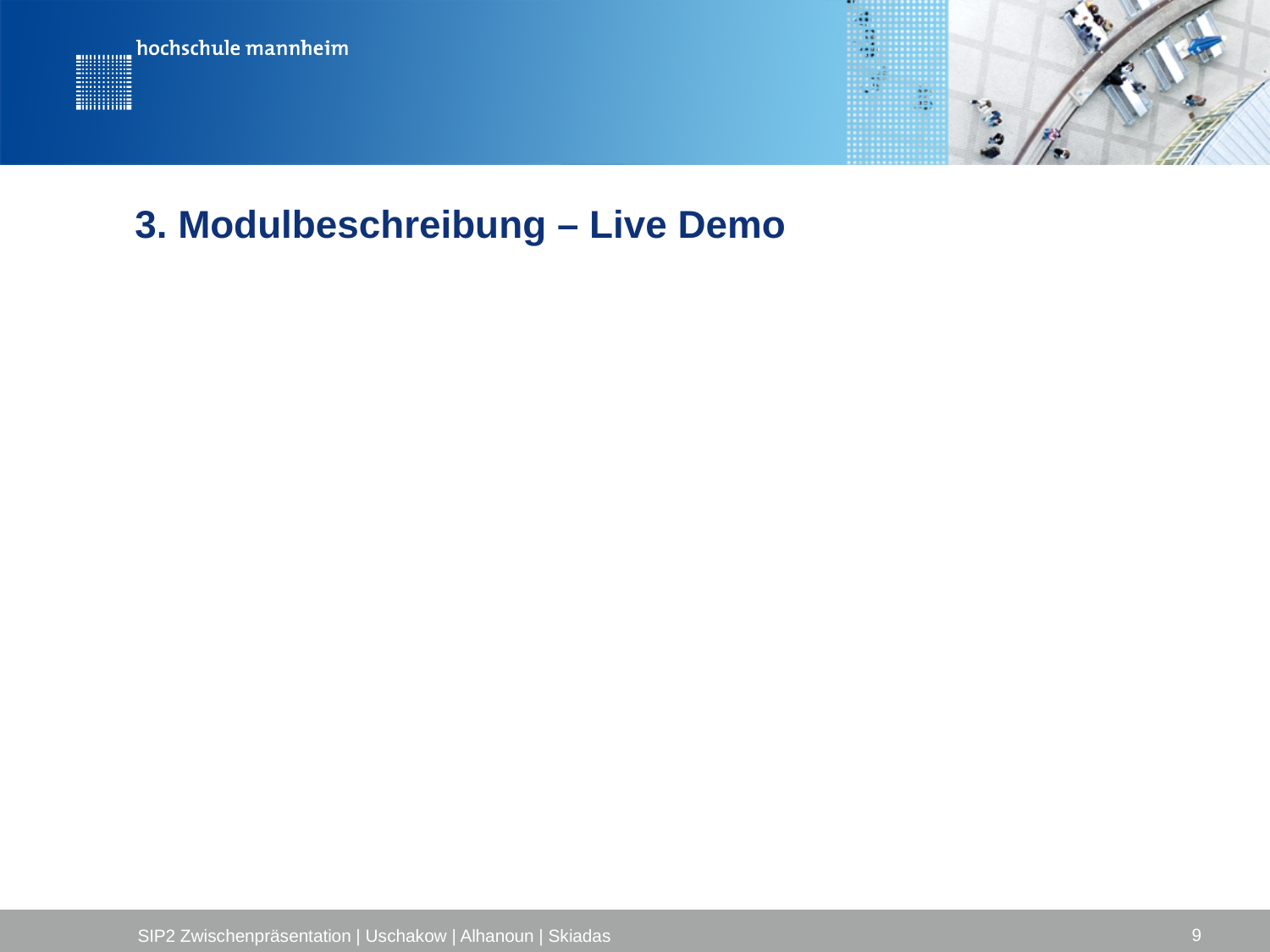

# 3. Modulbeschreibung – Live Demo

9
SIP2 Zwischenpräsentation | Uschakow | Alhanoun | Skiadas